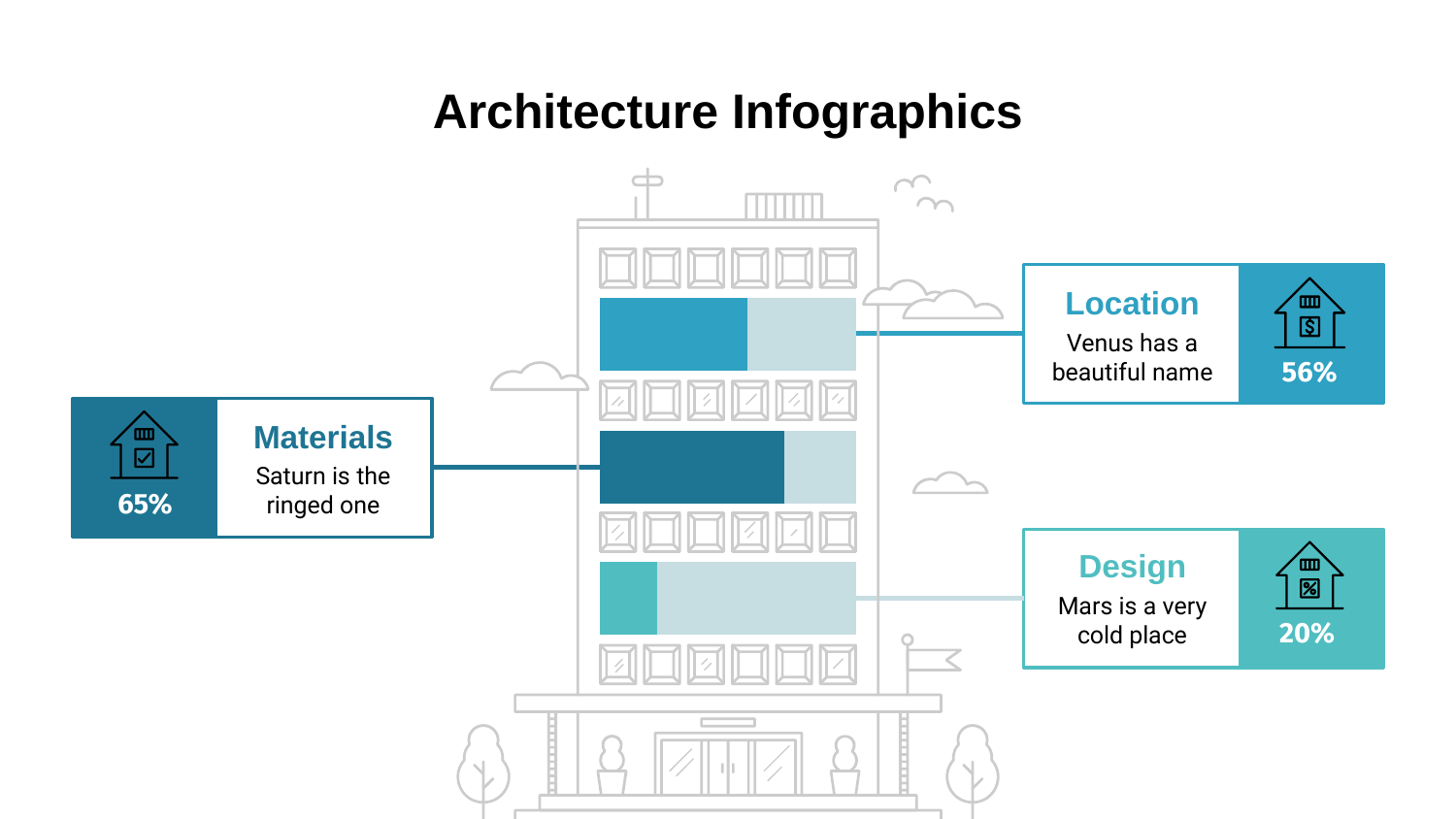

# Architecture Infographics

Location

Venus has a beautiful name
56%

Materials

Saturn is the ringed one
65%

Design

Mars is a very cold place
20%